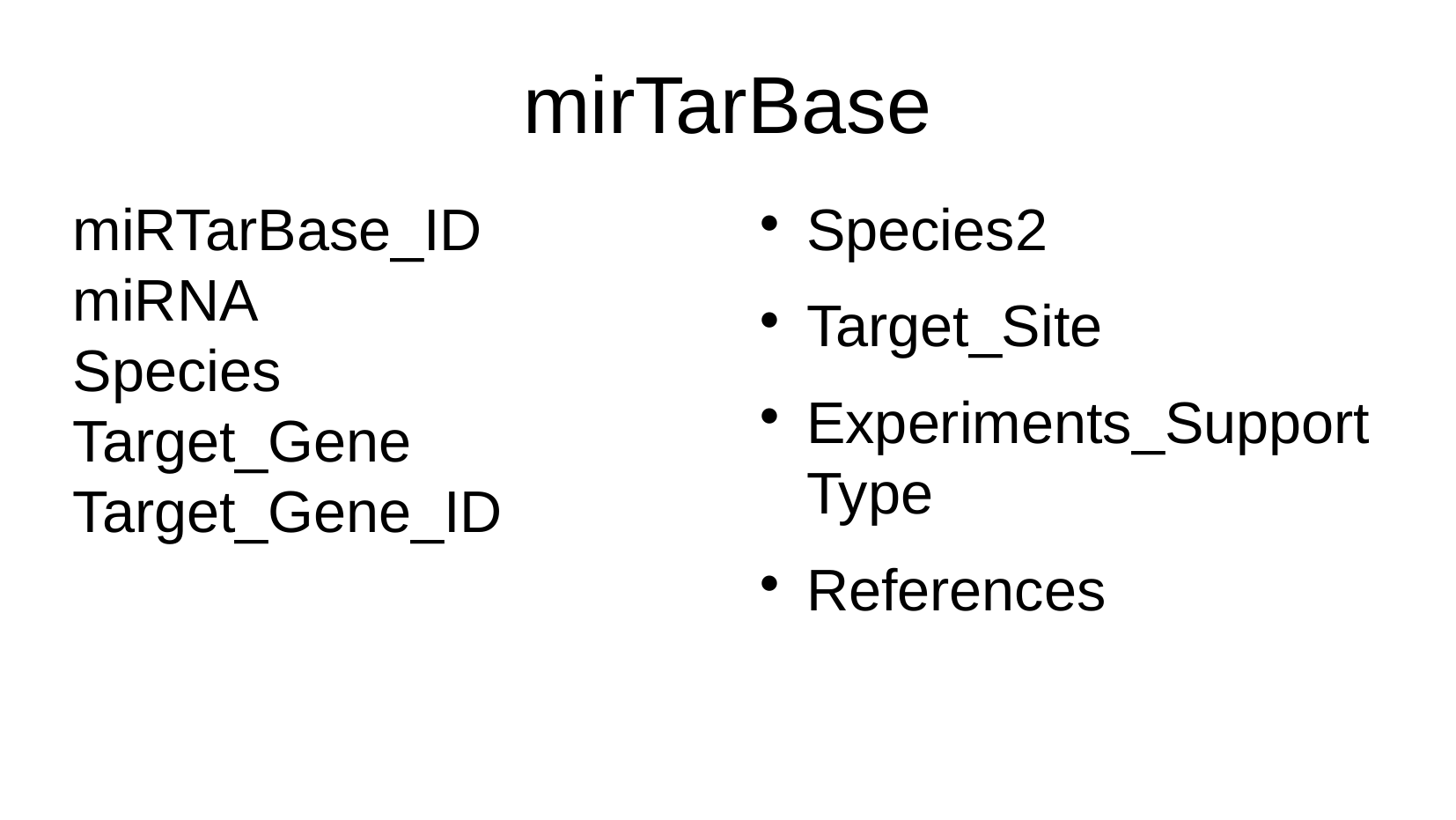

mirTarBase
miRTarBase_ID
miRNA
Species
Target_Gene
Target_Gene_ID

Species2
Target_Site
Experiments_Support Type
References